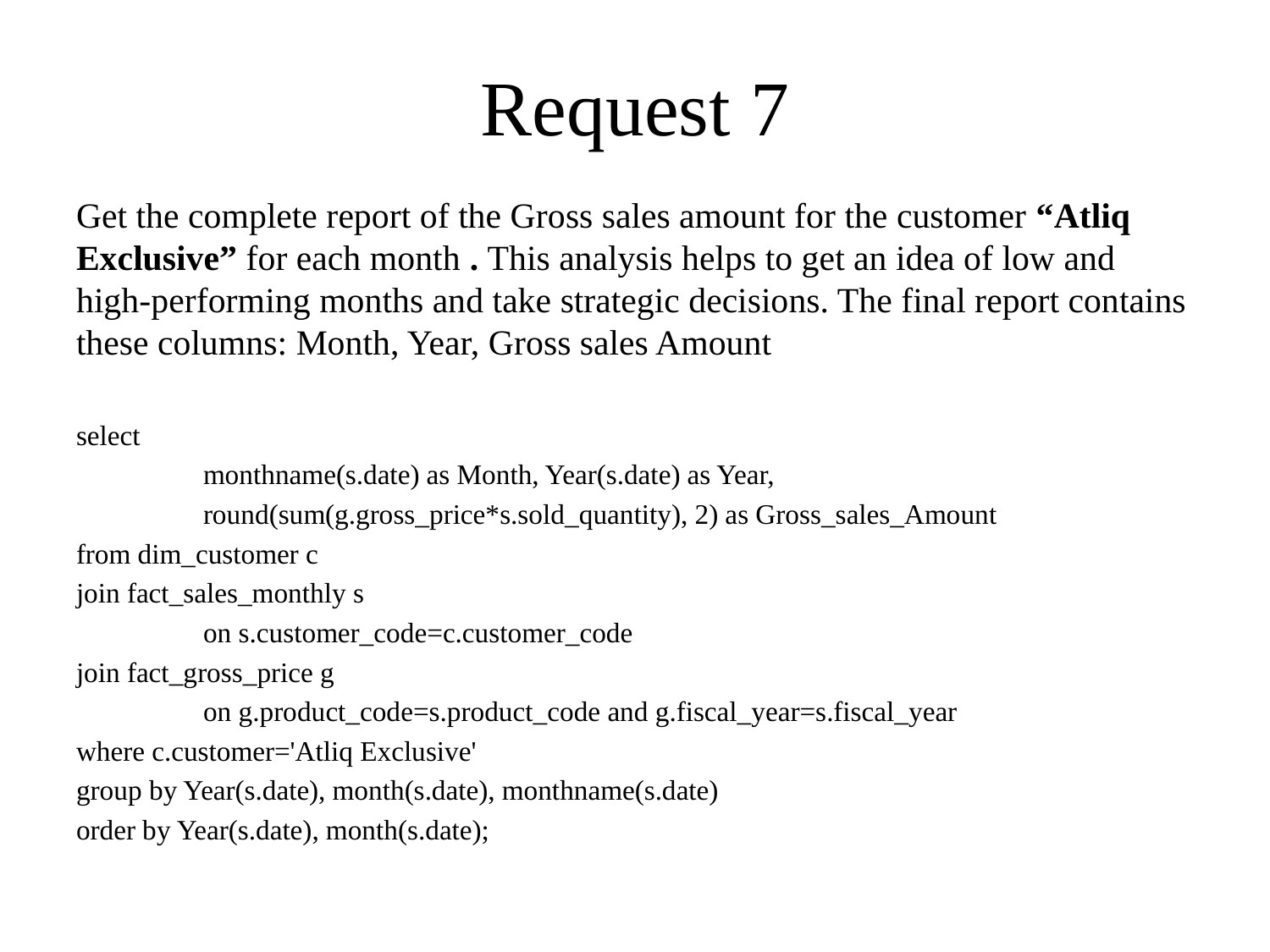

# Request 7
Get the complete report of the Gross sales amount for the customer “Atliq Exclusive” for each month . This analysis helps to get an idea of low and high-performing months and take strategic decisions. The final report contains these columns: Month, Year, Gross sales Amount

select
	monthname(s.date) as Month, Year(s.date) as Year,
	round(sum(g.gross_price*s.sold_quantity), 2) as Gross_sales_Amount
from dim_customer c
join fact_sales_monthly s
	on s.customer_code=c.customer_code
join fact_gross_price g
	on g.product_code=s.product_code and g.fiscal_year=s.fiscal_year
where c.customer='Atliq Exclusive'
group by Year(s.date), month(s.date), monthname(s.date)
order by Year(s.date), month(s.date);